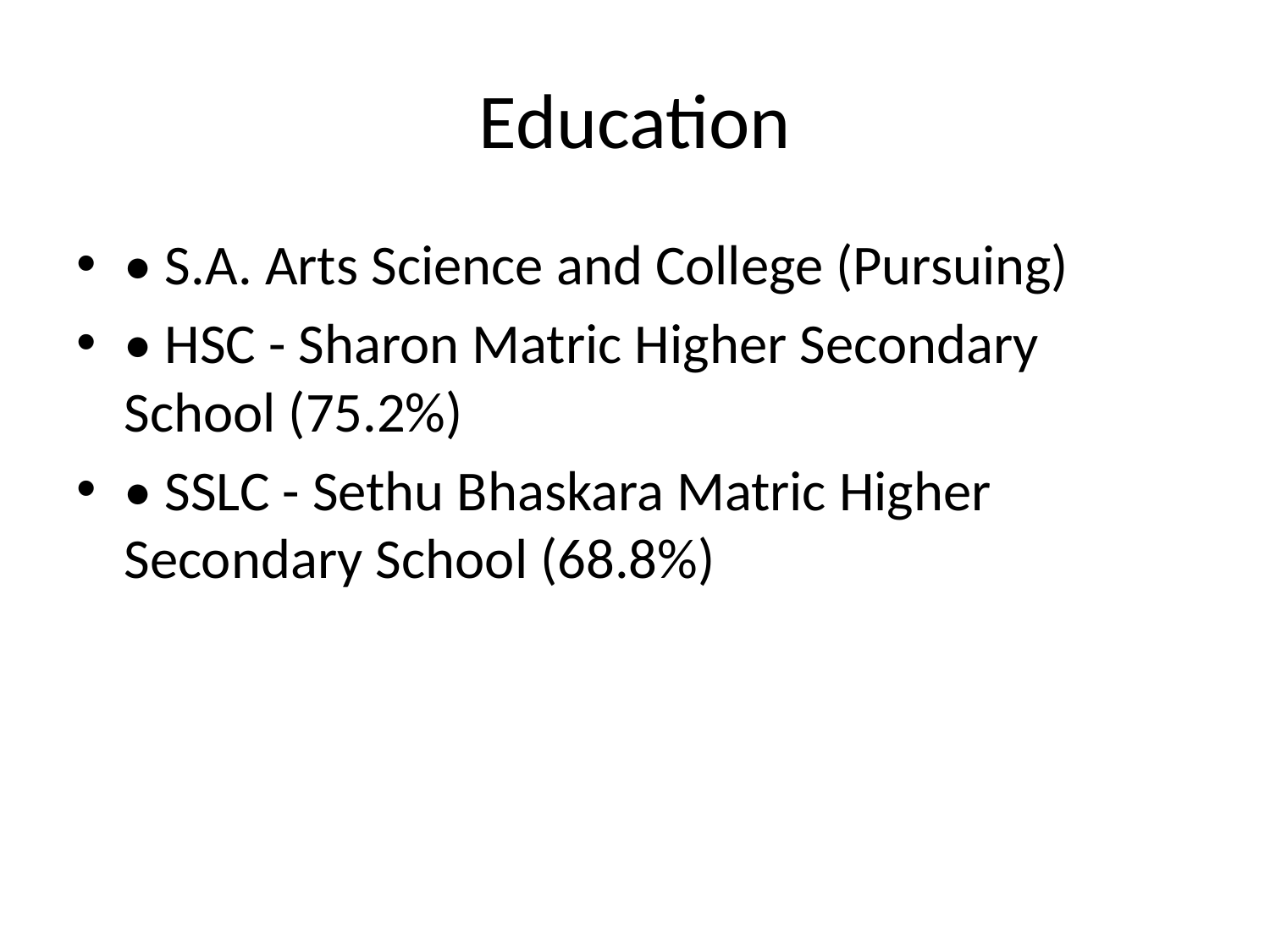

# Education
• S.A. Arts Science and College (Pursuing)
• HSC - Sharon Matric Higher Secondary School (75.2%)
• SSLC - Sethu Bhaskara Matric Higher Secondary School (68.8%)